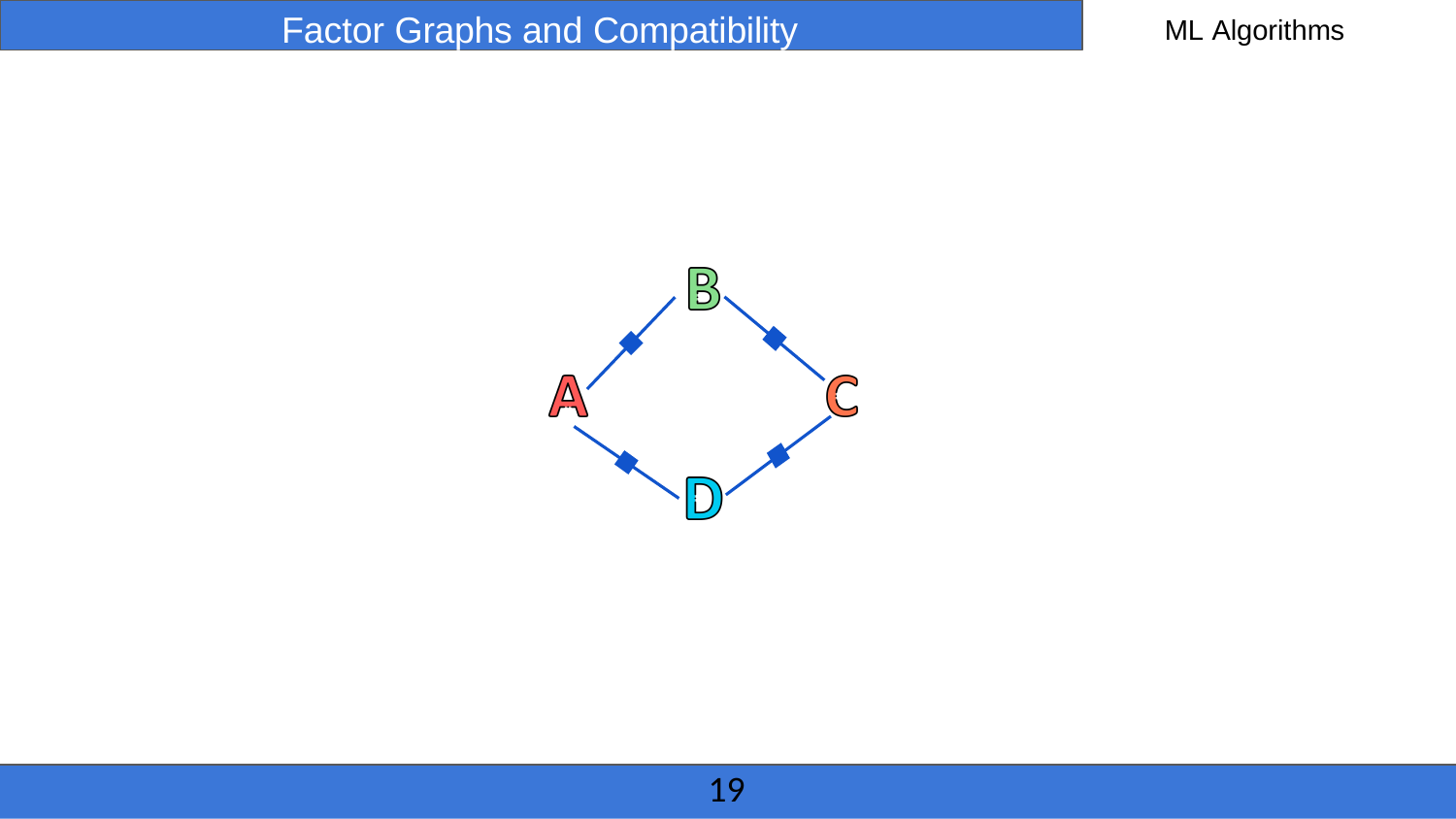

Factor Graphs and Compatibility
ML Algorithms

19